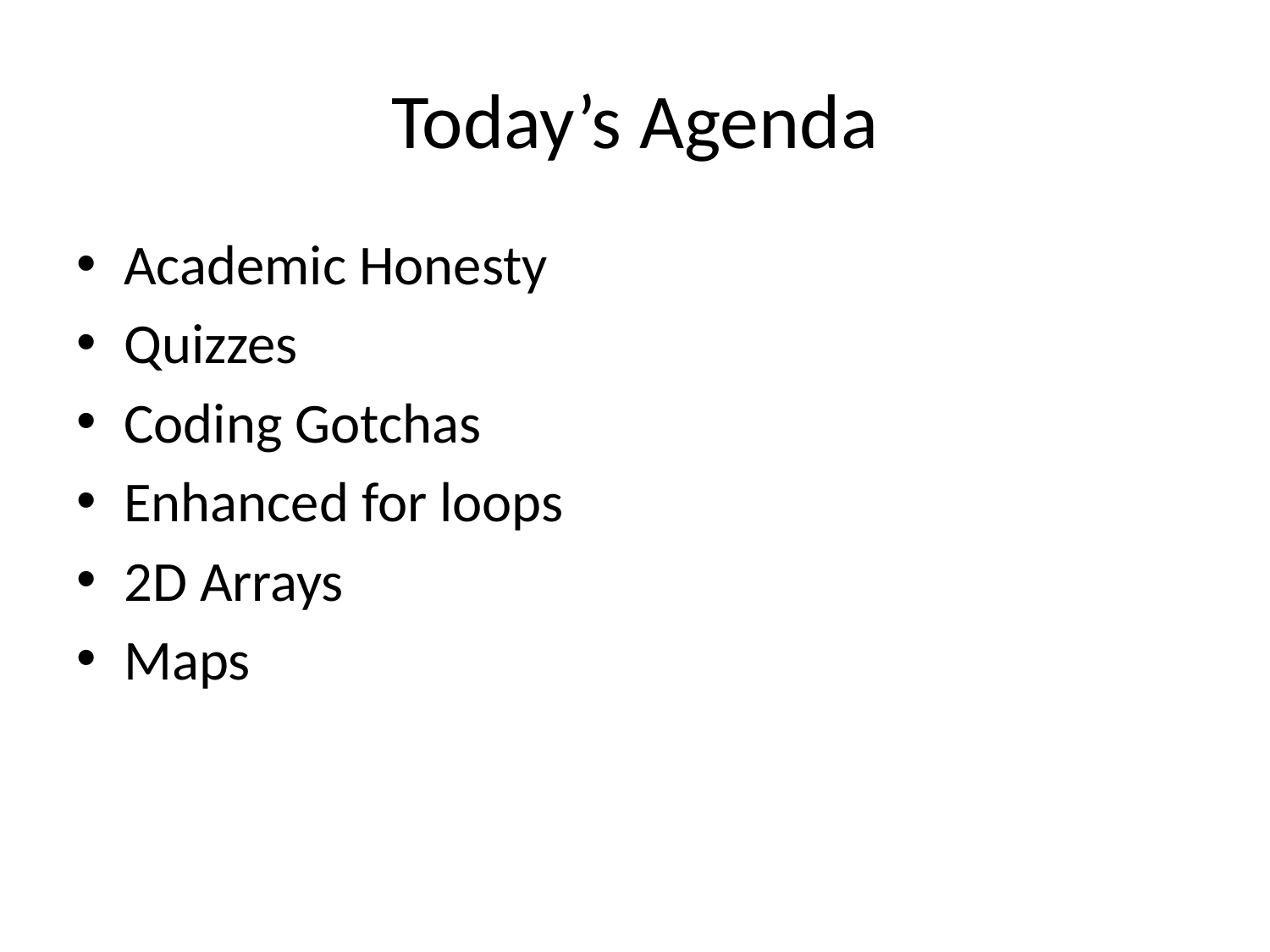

# Today’s Agenda
Academic Honesty
Quizzes
Coding Gotchas
Enhanced for loops
2D Arrays
Maps